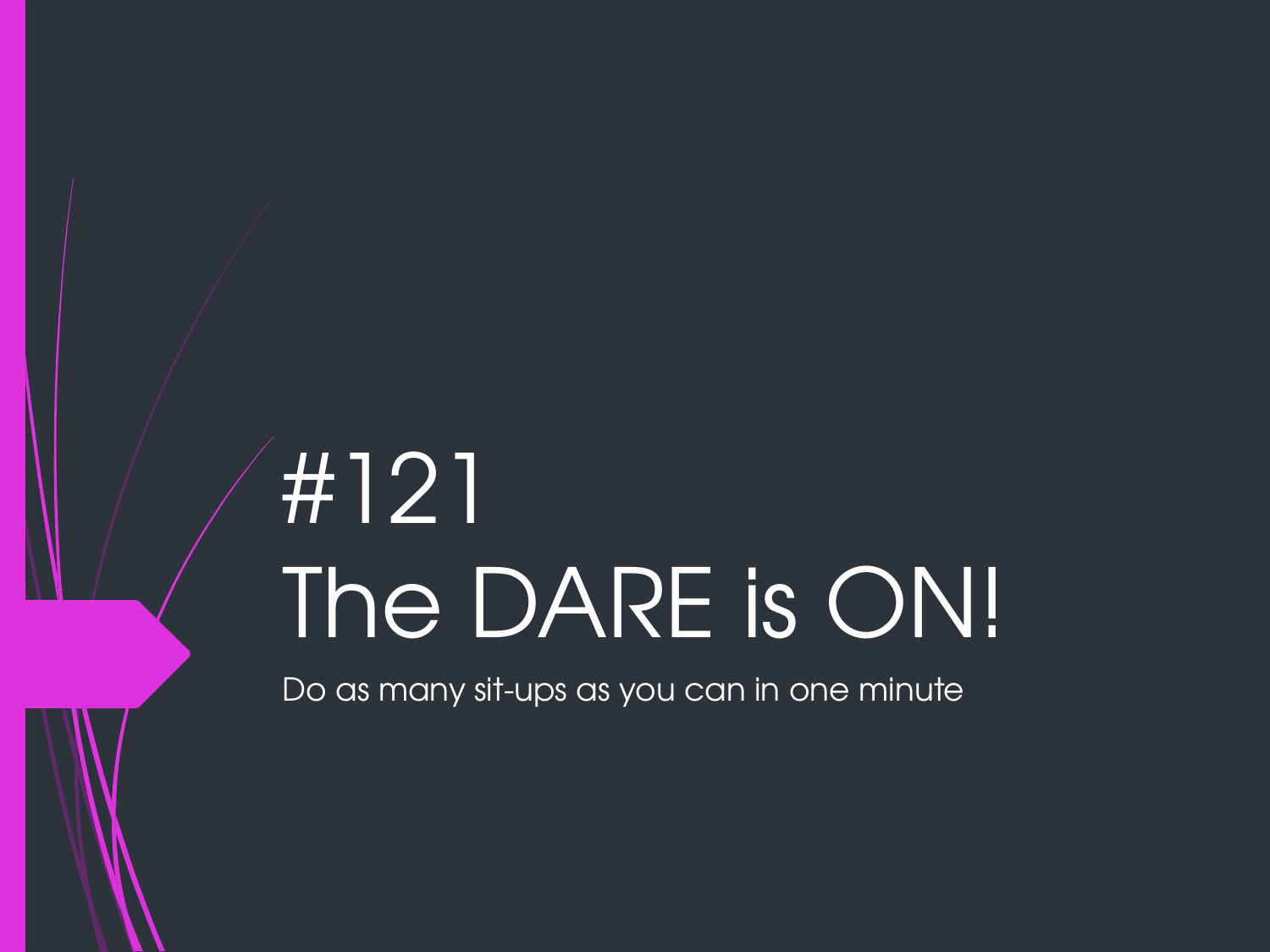

# #121
The DARE is ON!
Do as many sit-ups as you can in one minute